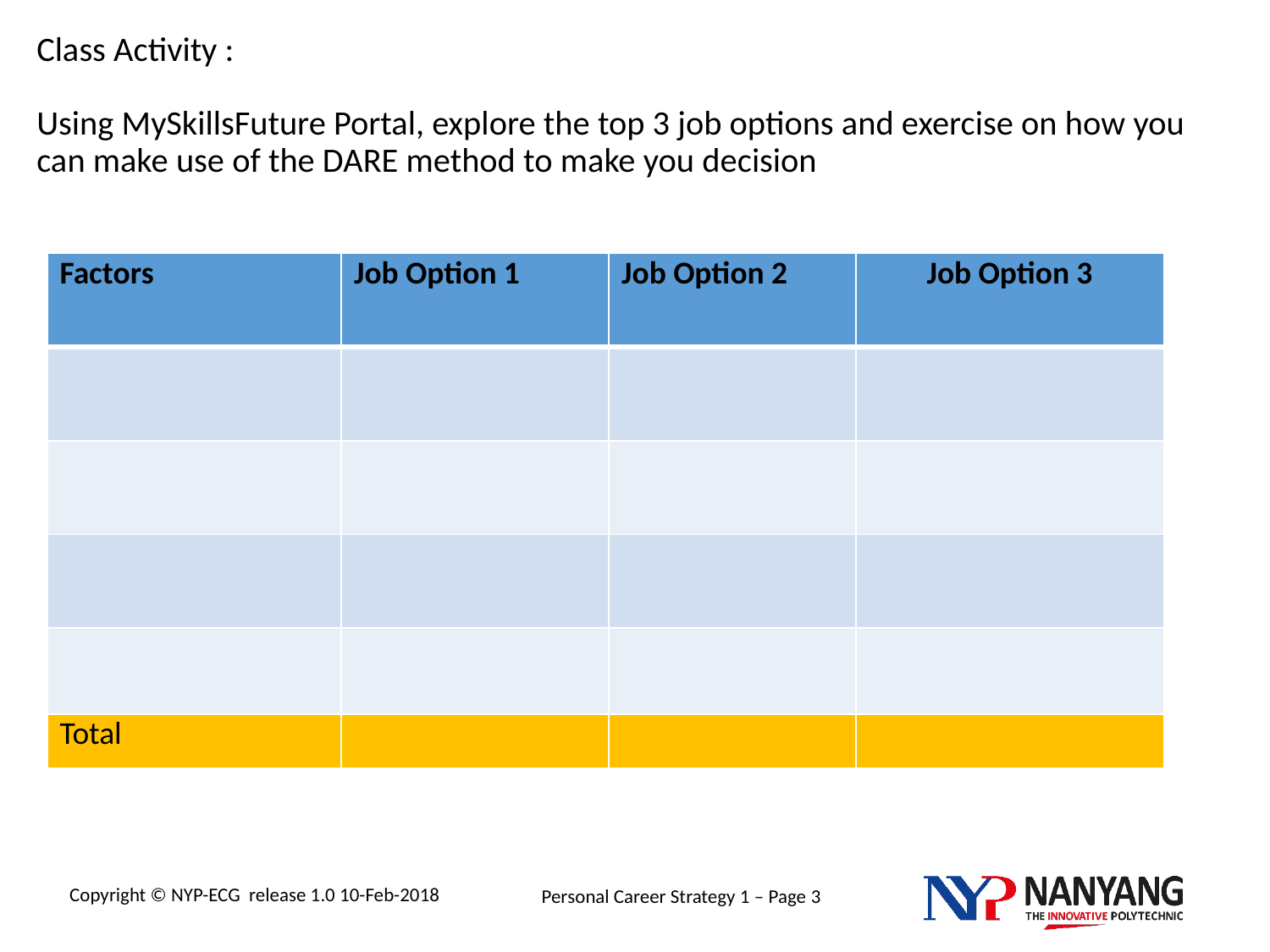

# Class Activity : Using MySkillsFuture Portal, explore the top 3 job options and exercise on how you can make use of the DARE method to make you decision
| Factors | Job Option 1 | Job Option 2 | Job Option 3 |
| --- | --- | --- | --- |
|  |  |  |  |
|  |  |  |  |
|  |  |  |  |
|  |  |  |  |
| Total |  |  |  |